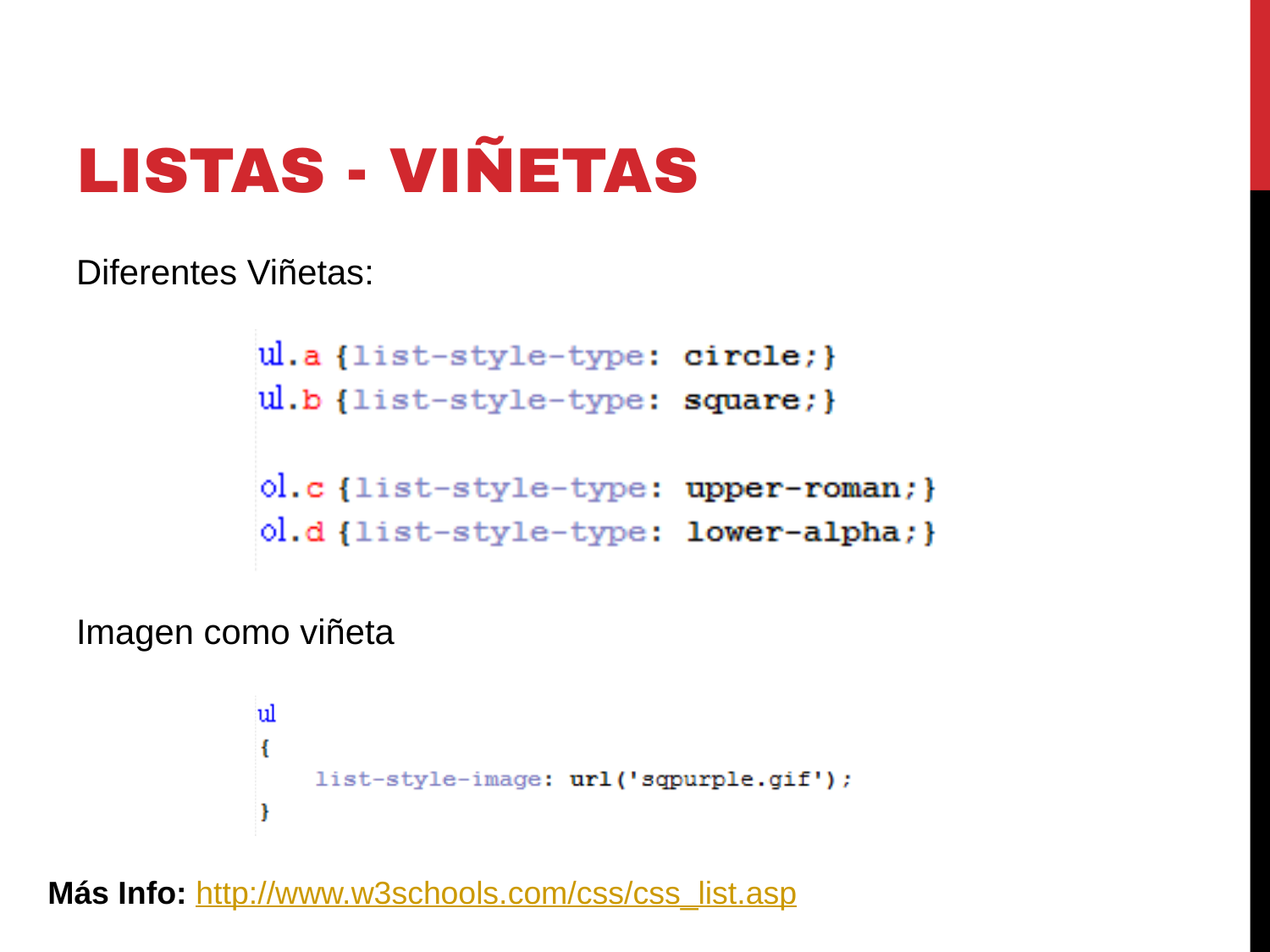

# Listas - Viñetas
Diferentes Viñetas:

Imagen como viñeta

Más Info: http://www.w3schools.com/css/css_list.asp